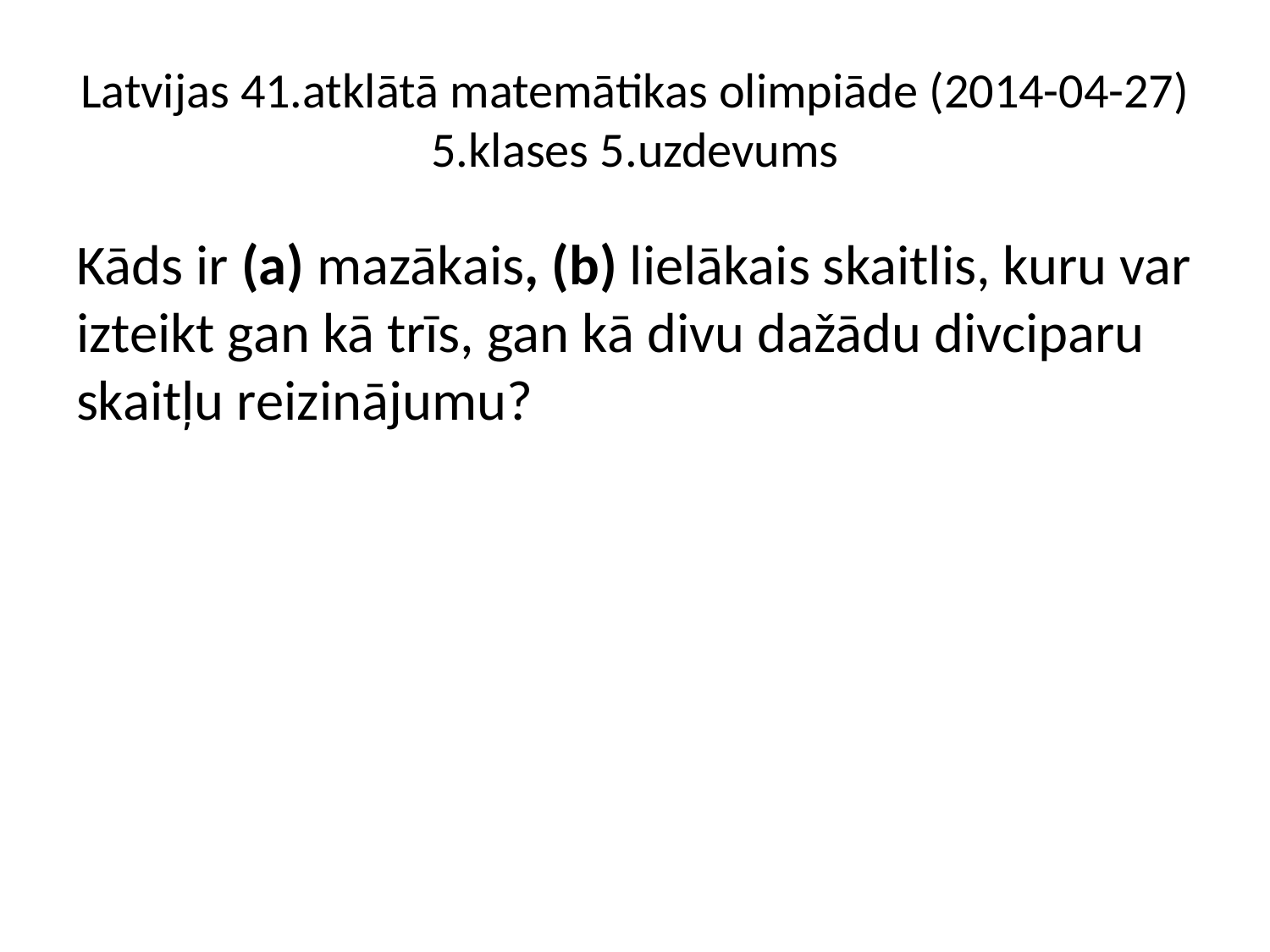

# Latvijas 41.atklātā matemātikas olimpiāde (2014-04-27) 5.klases 5.uzdevums
Kāds ir (a) mazākais, (b) lielākais skaitlis, kuru var izteikt gan kā trīs, gan kā divu dažādu divciparu skaitļu reizinājumu?